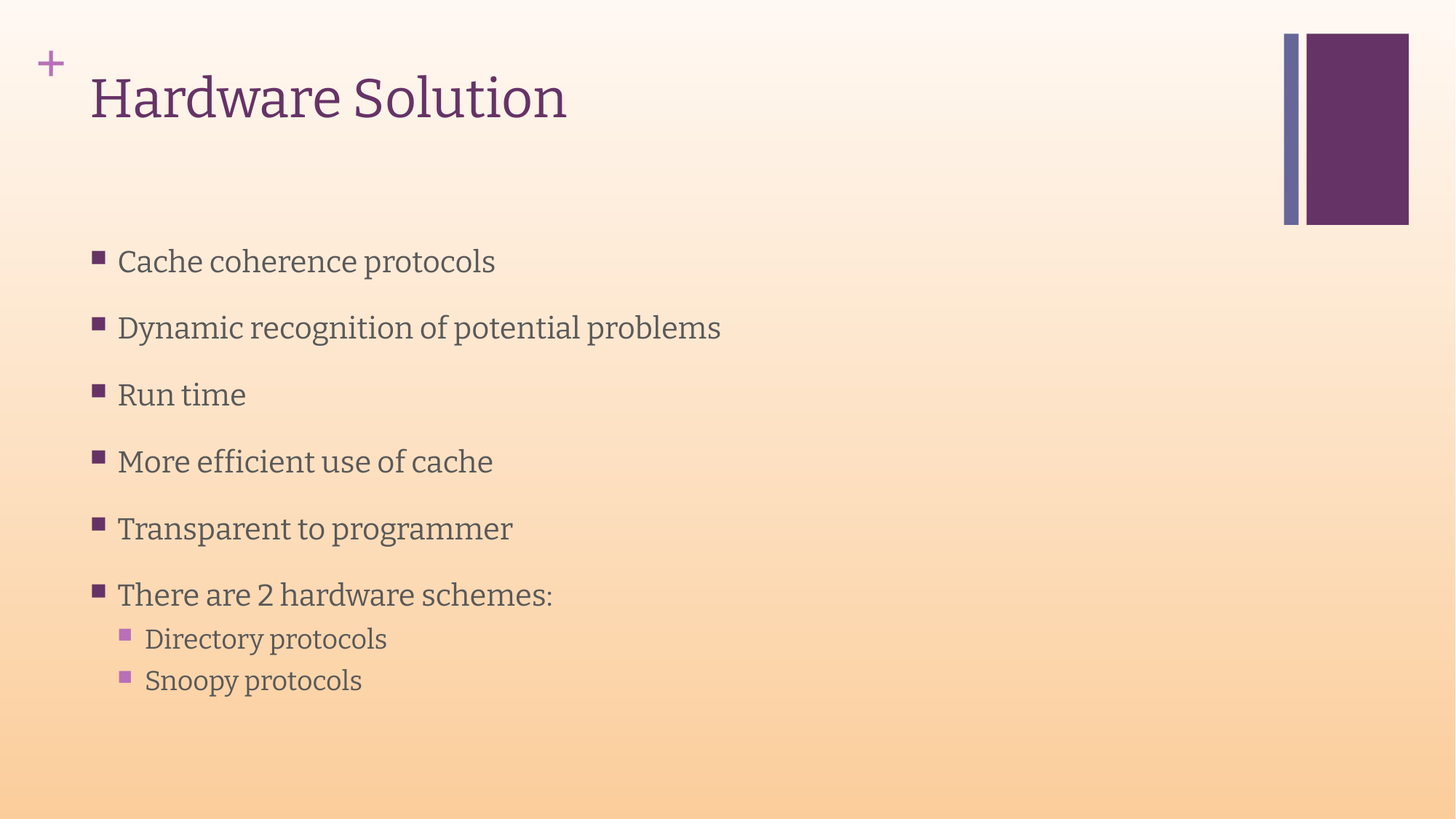

# Hardware Solution
Cache coherence protocols
Dynamic recognition of potential problems
Run time
More efficient use of cache
Transparent to programmer
There are 2 hardware schemes:
Directory protocols
Snoopy protocols